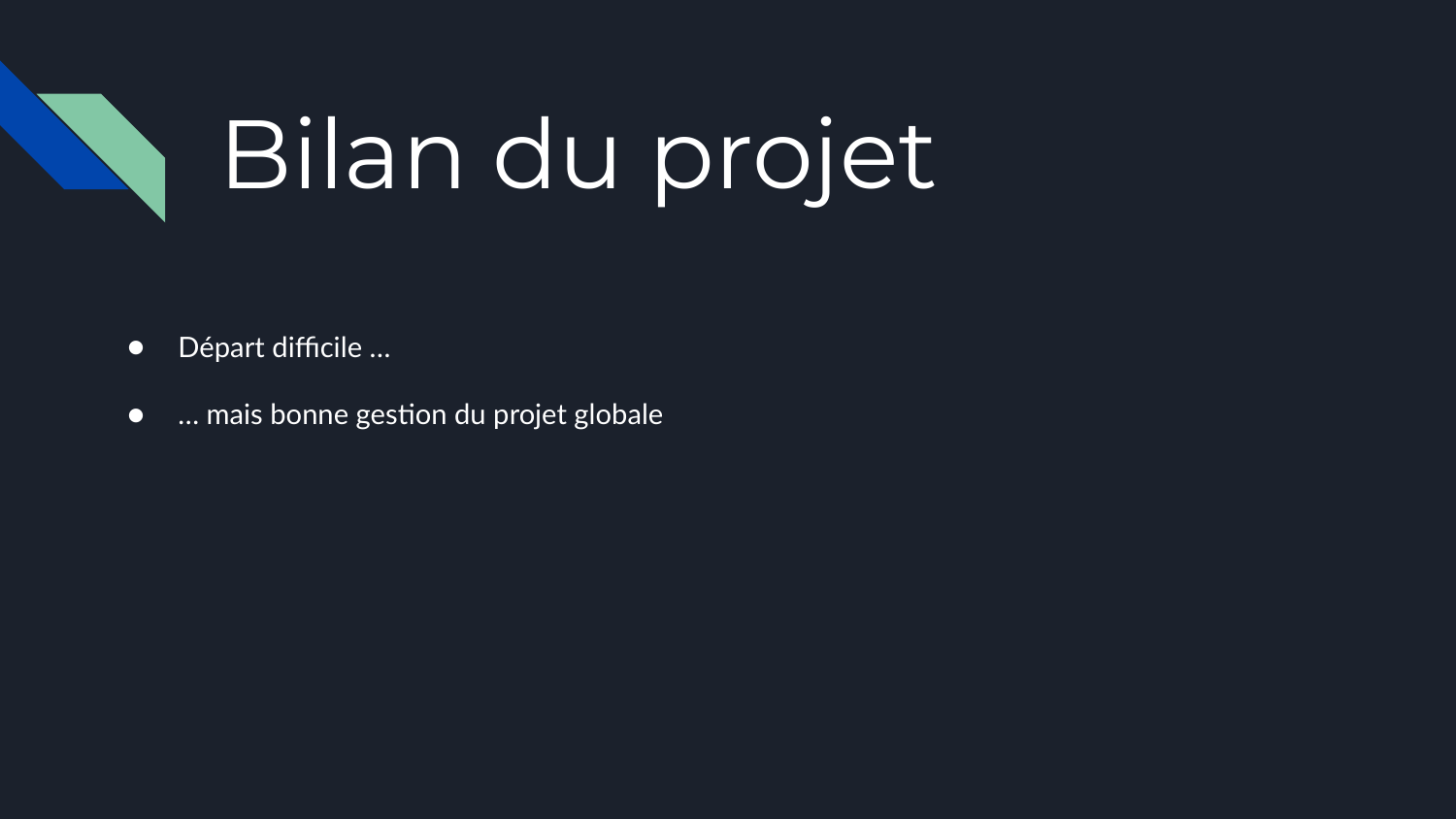

Bilan du projet
Départ difficile …

… mais bonne gestion du projet globale